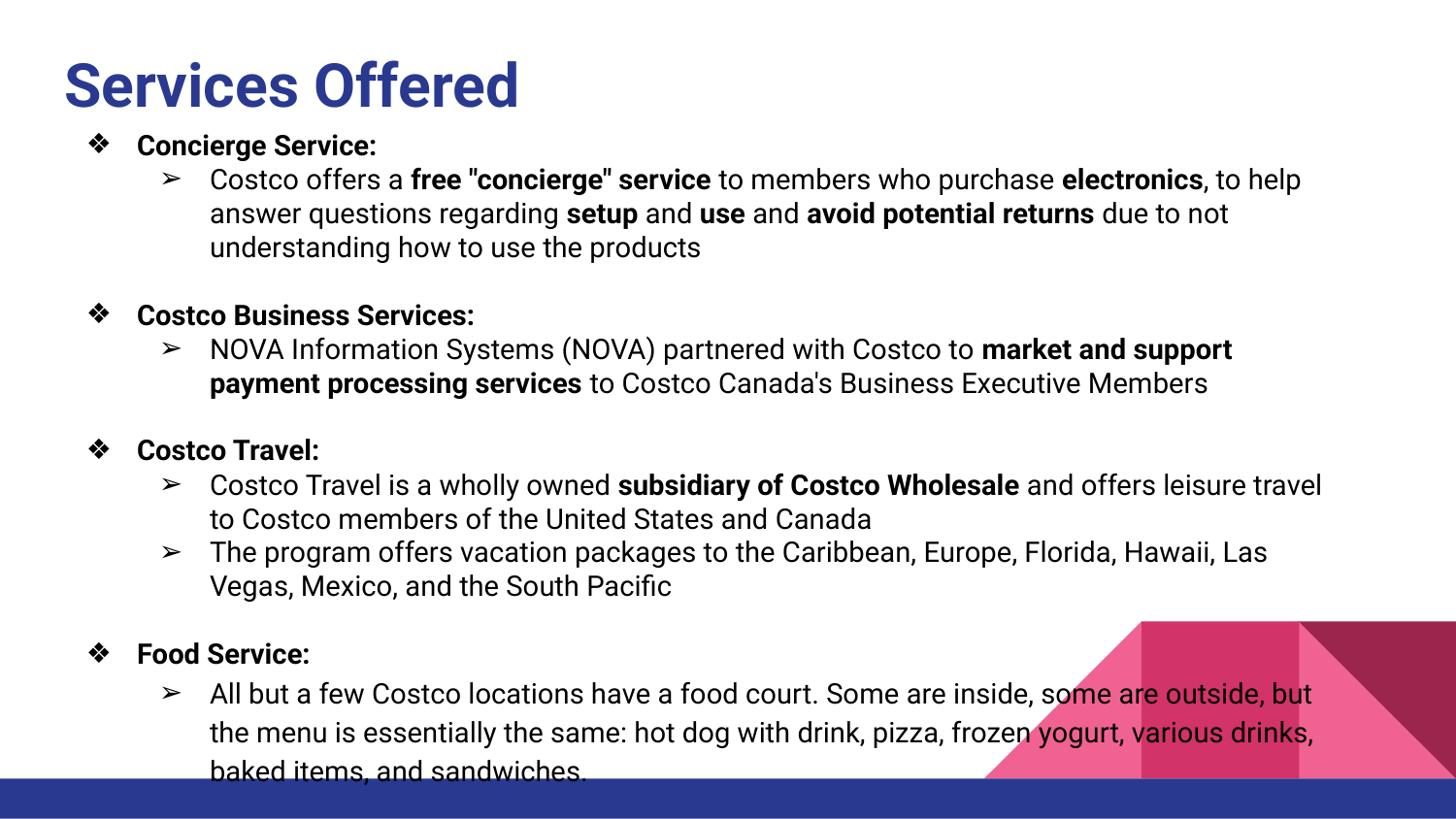

# Services Offered
Concierge Service:
Costco offers a free "concierge" service to members who purchase electronics, to help answer questions regarding setup and use and avoid potential returns due to not understanding how to use the products

Costco Business Services:
NOVA Information Systems (NOVA) partnered with Costco to market and support payment processing services to Costco Canada's Business Executive Members

Costco Travel:
Costco Travel is a wholly owned subsidiary of Costco Wholesale and offers leisure travel to Costco members of the United States and Canada
The program offers vacation packages to the Caribbean, Europe, Florida, Hawaii, Las Vegas, Mexico, and the South Pacific

Food Service:
All but a few Costco locations have a food court. Some are inside, some are outside, but the menu is essentially the same: hot dog with drink, pizza, frozen yogurt, various drinks, baked items, and sandwiches.